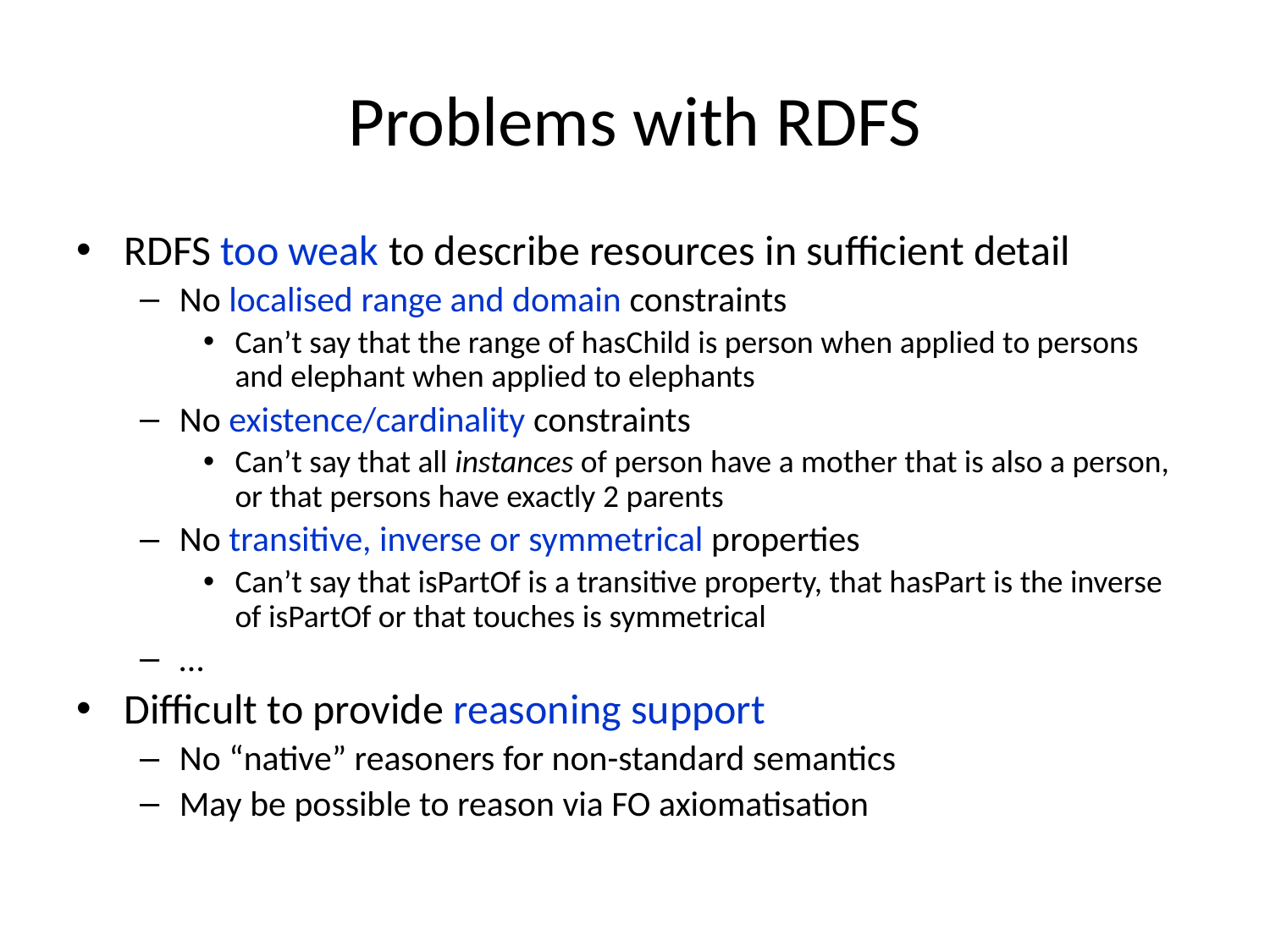

# Problems with RDFS
RDFS too weak to describe resources in sufficient detail
No localised range and domain constraints
Can’t say that the range of hasChild is person when applied to persons and elephant when applied to elephants
No existence/cardinality constraints
Can’t say that all instances of person have a mother that is also a person, or that persons have exactly 2 parents
No transitive, inverse or symmetrical properties
Can’t say that isPartOf is a transitive property, that hasPart is the inverse of isPartOf or that touches is symmetrical
…
Difficult to provide reasoning support
No “native” reasoners for non-standard semantics
May be possible to reason via FO axiomatisation